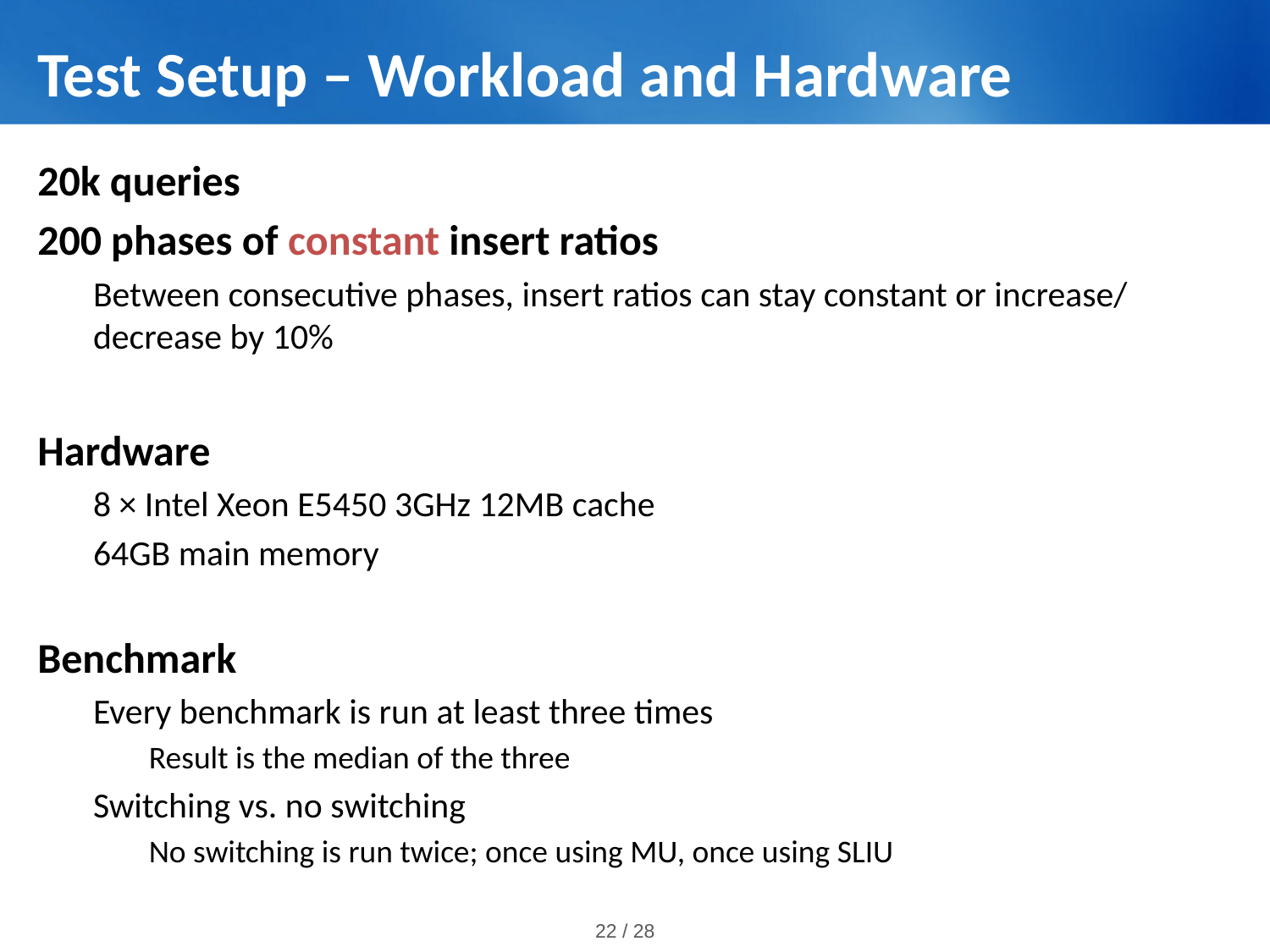

# Test Setup – Workload and Hardware
20k queries
200 phases of constant insert ratios
Between consecutive phases, insert ratios can stay constant or increase/decrease by 10%

Hardware
8 × Intel Xeon E5450 3GHz 12MB cache
64GB main memory

Benchmark
Every benchmark is run at least three times
Result is the median of the three
Switching vs. no switching
No switching is run twice; once using MU, once using SLIU